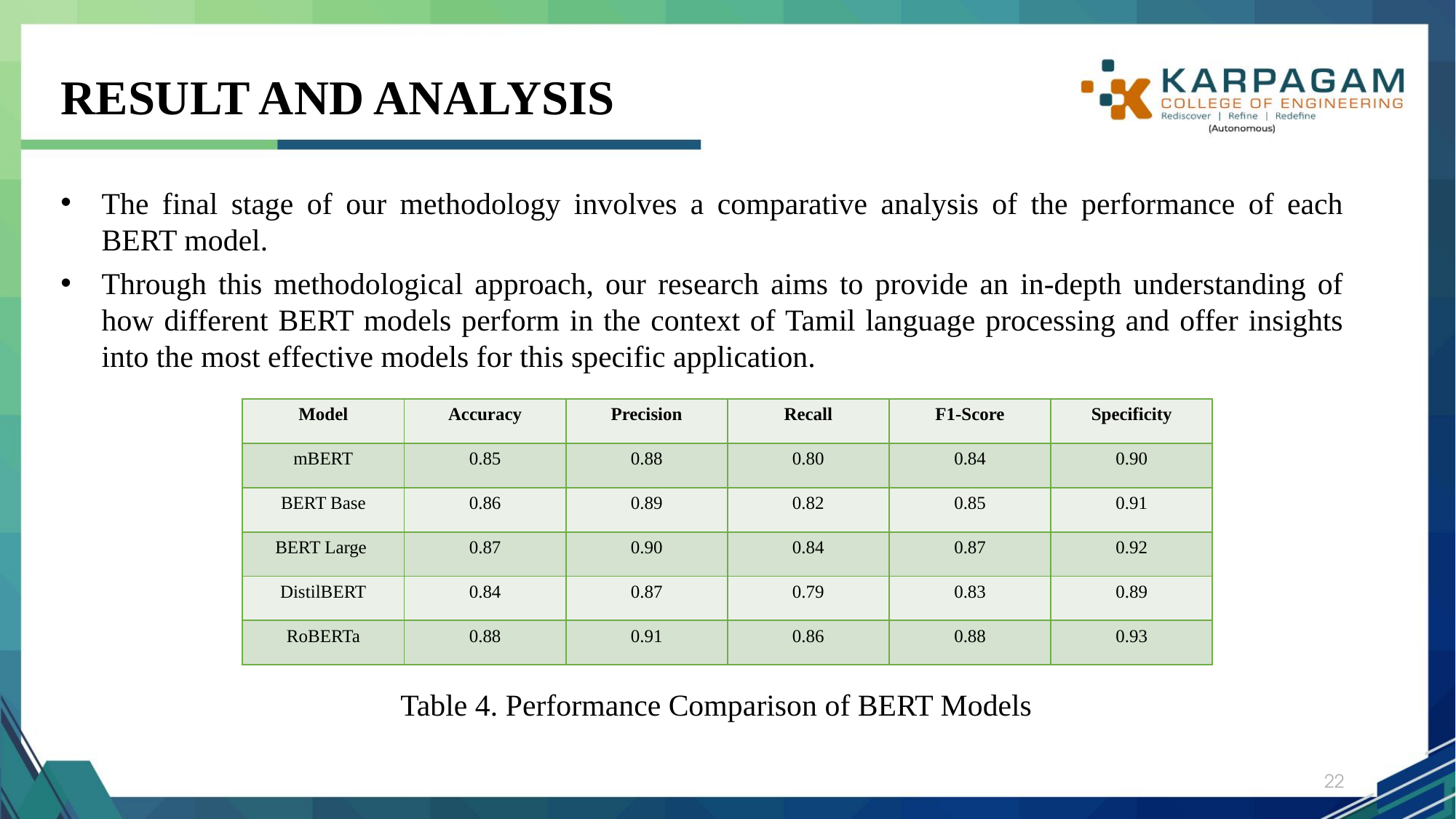

# RESULT AND ANALYSIS
The final stage of our methodology involves a comparative analysis of the performance of each BERT model.
Through this methodological approach, our research aims to provide an in-depth understanding of how different BERT models perform in the context of Tamil language processing and offer insights into the most effective models for this specific application.
| Model | Accuracy | Precision | Recall | F1-Score | Specificity |
| --- | --- | --- | --- | --- | --- |
| mBERT | 0.85 | 0.88 | 0.80 | 0.84 | 0.90 |
| BERT Base | 0.86 | 0.89 | 0.82 | 0.85 | 0.91 |
| BERT Large | 0.87 | 0.90 | 0.84 | 0.87 | 0.92 |
| DistilBERT | 0.84 | 0.87 | 0.79 | 0.83 | 0.89 |
| RoBERTa | 0.88 | 0.91 | 0.86 | 0.88 | 0.93 |
Table 4. Performance Comparison of BERT Models
22